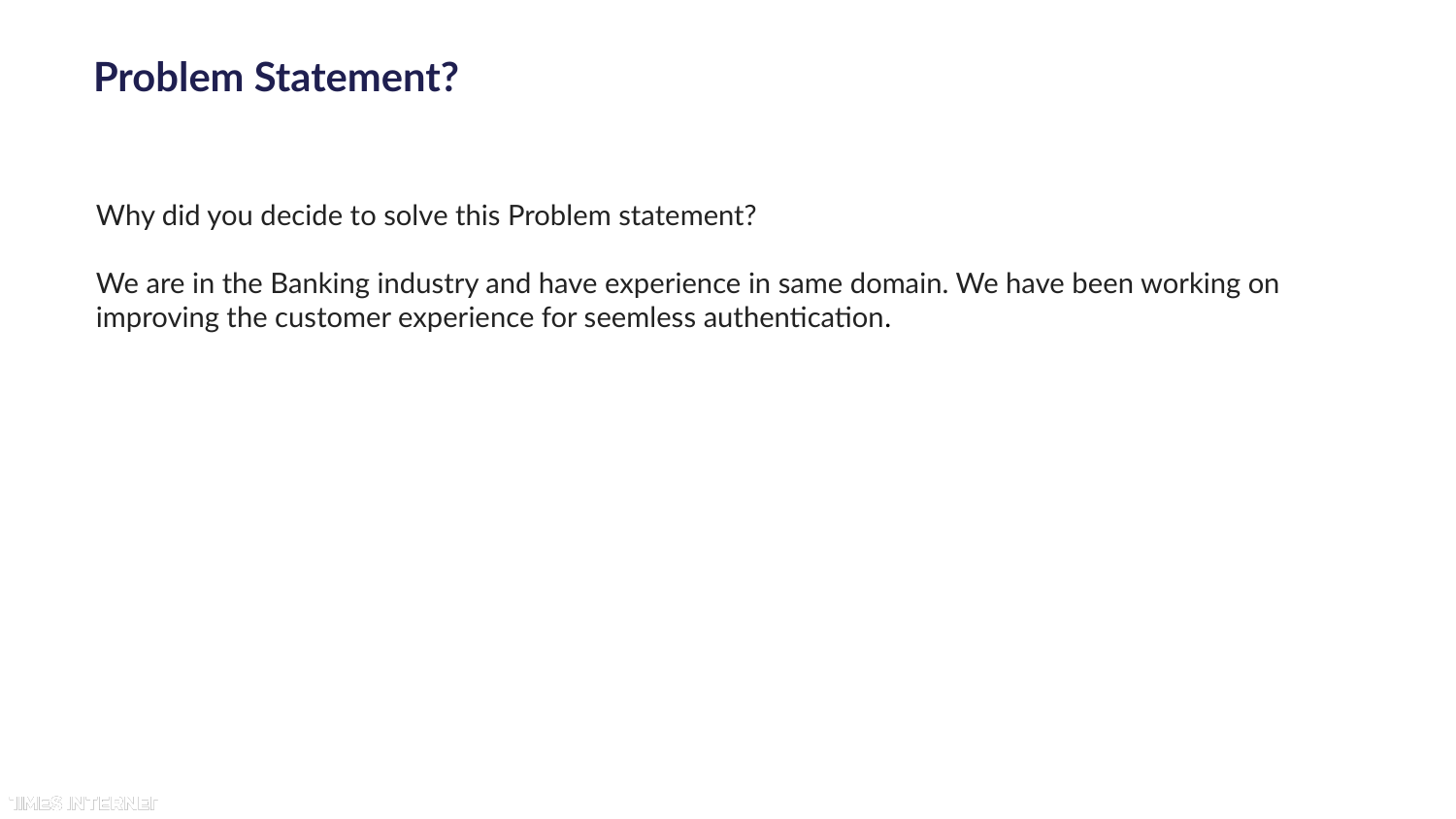

# Problem Statement?
Why did you decide to solve this Problem statement?

We are in the Banking industry and have experience in same domain. We have been working on improving the customer experience for seemless authentication.